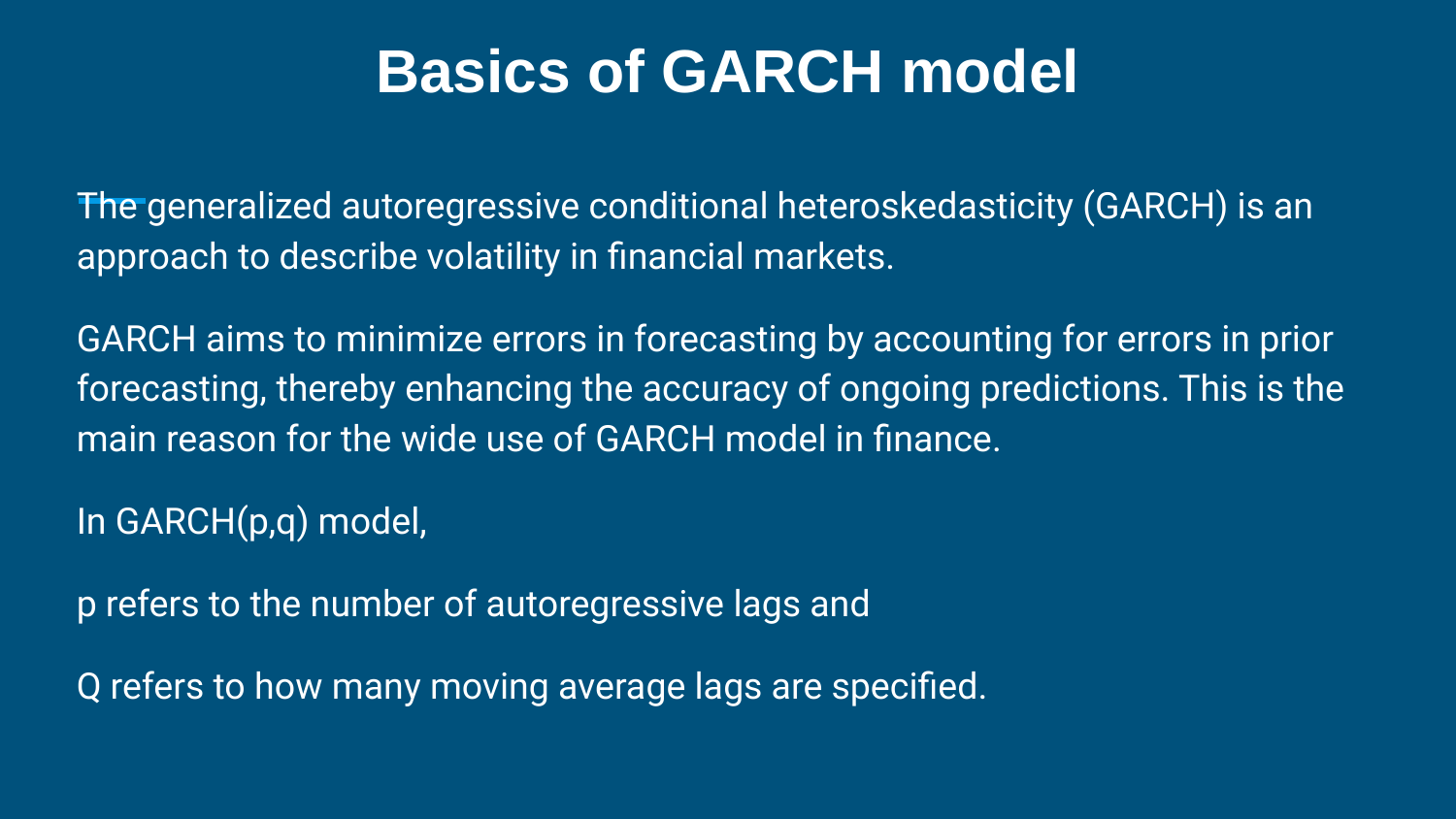

# Basics of GARCH model
The generalized autoregressive conditional heteroskedasticity (GARCH) is an approach to describe volatility in financial markets.
GARCH aims to minimize errors in forecasting by accounting for errors in prior forecasting, thereby enhancing the accuracy of ongoing predictions. This is the main reason for the wide use of GARCH model in finance.
In GARCH(p,q) model,
p refers to the number of autoregressive lags and
Q refers to how many moving average lags are specified.